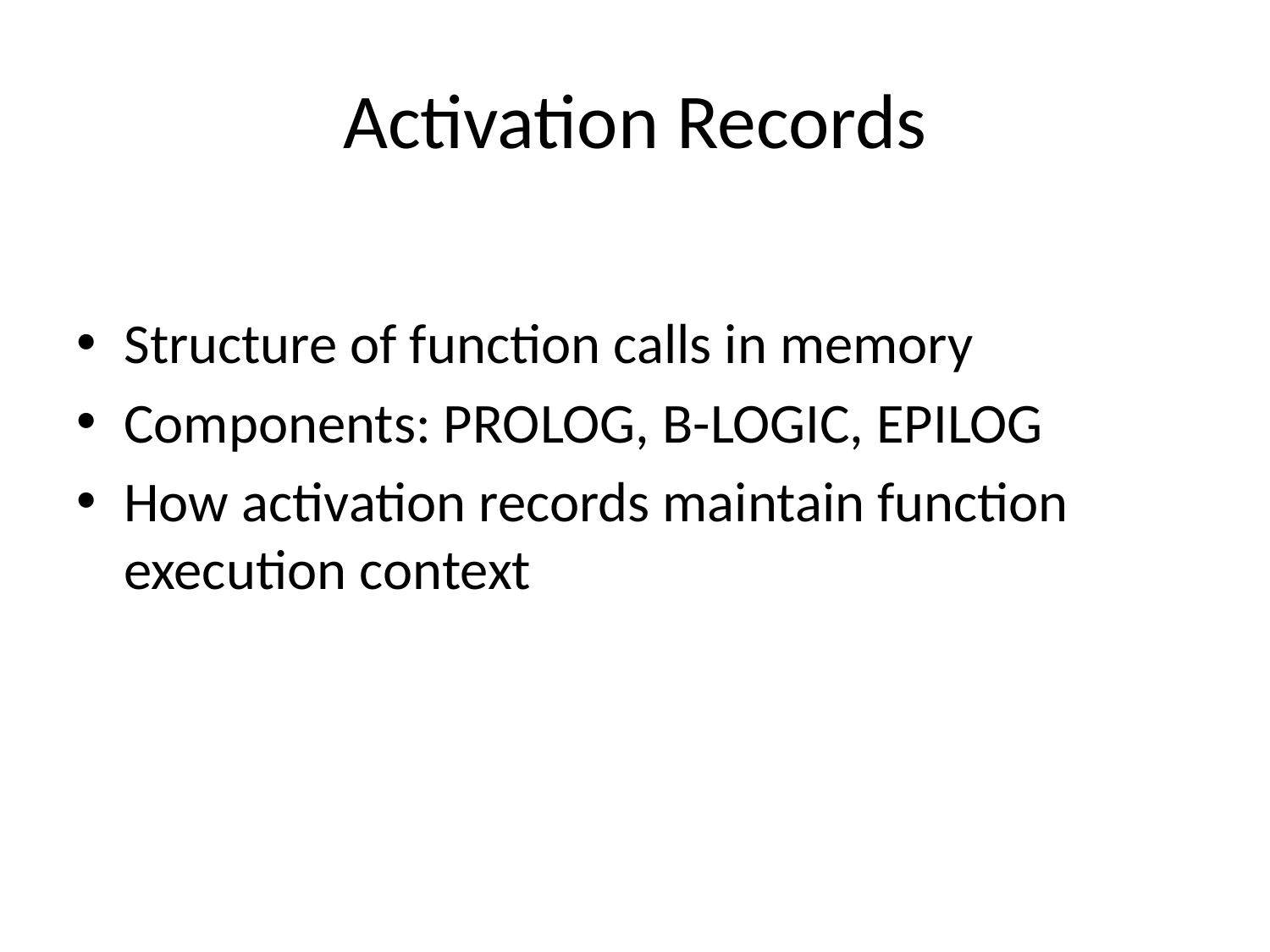

# Activation Records

Structure of function calls in memory
Components: PROLOG, B-LOGIC, EPILOG
How activation records maintain function execution context